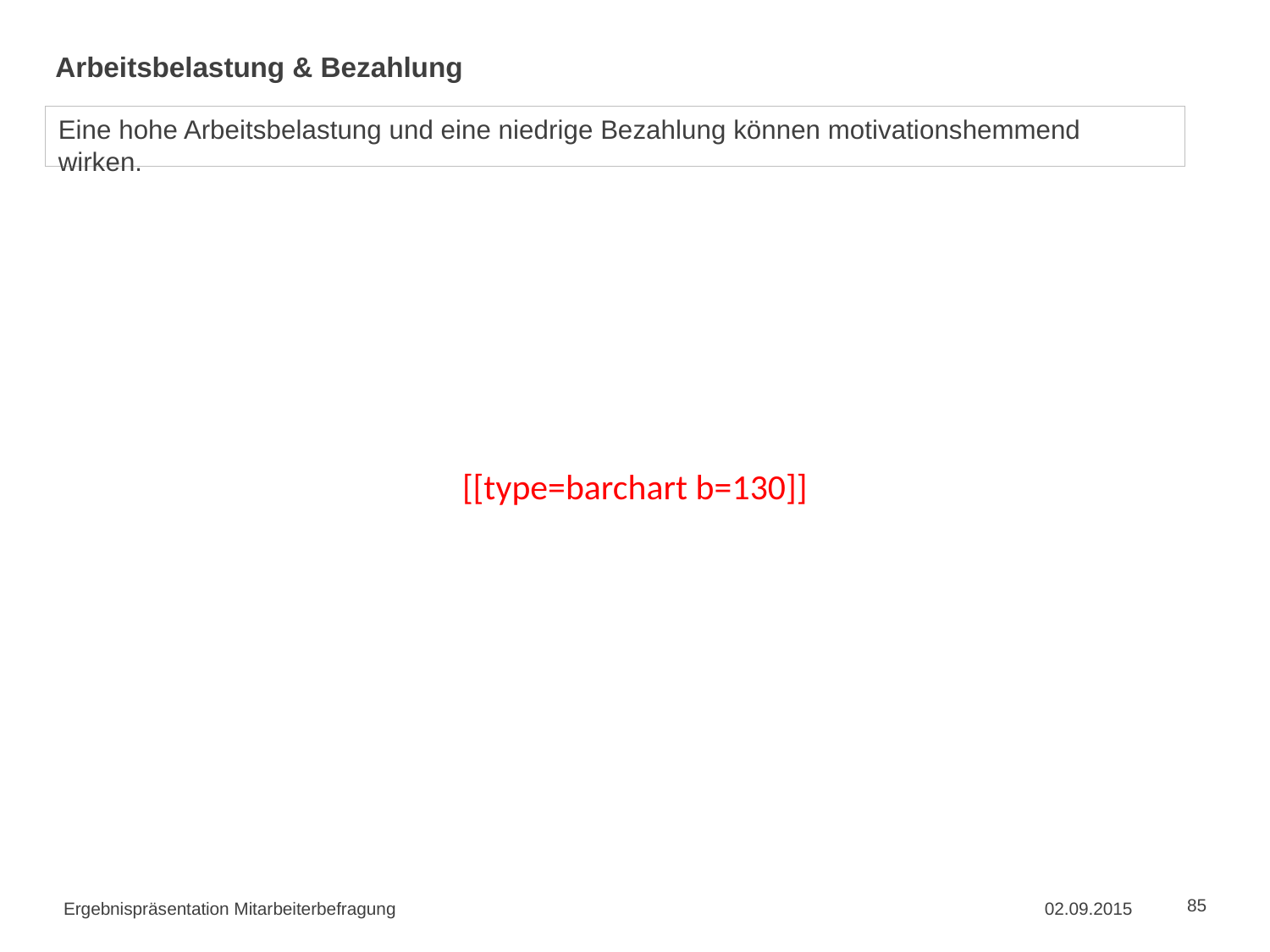

# Arbeitsbelastung & Bezahlung
Eine hohe Arbeitsbelastung und eine niedrige Bezahlung können motivationshemmend wirken.
[[type=barchart b=130]]
Ergebnispräsentation Mitarbeiterbefragung
02.09.2015
85